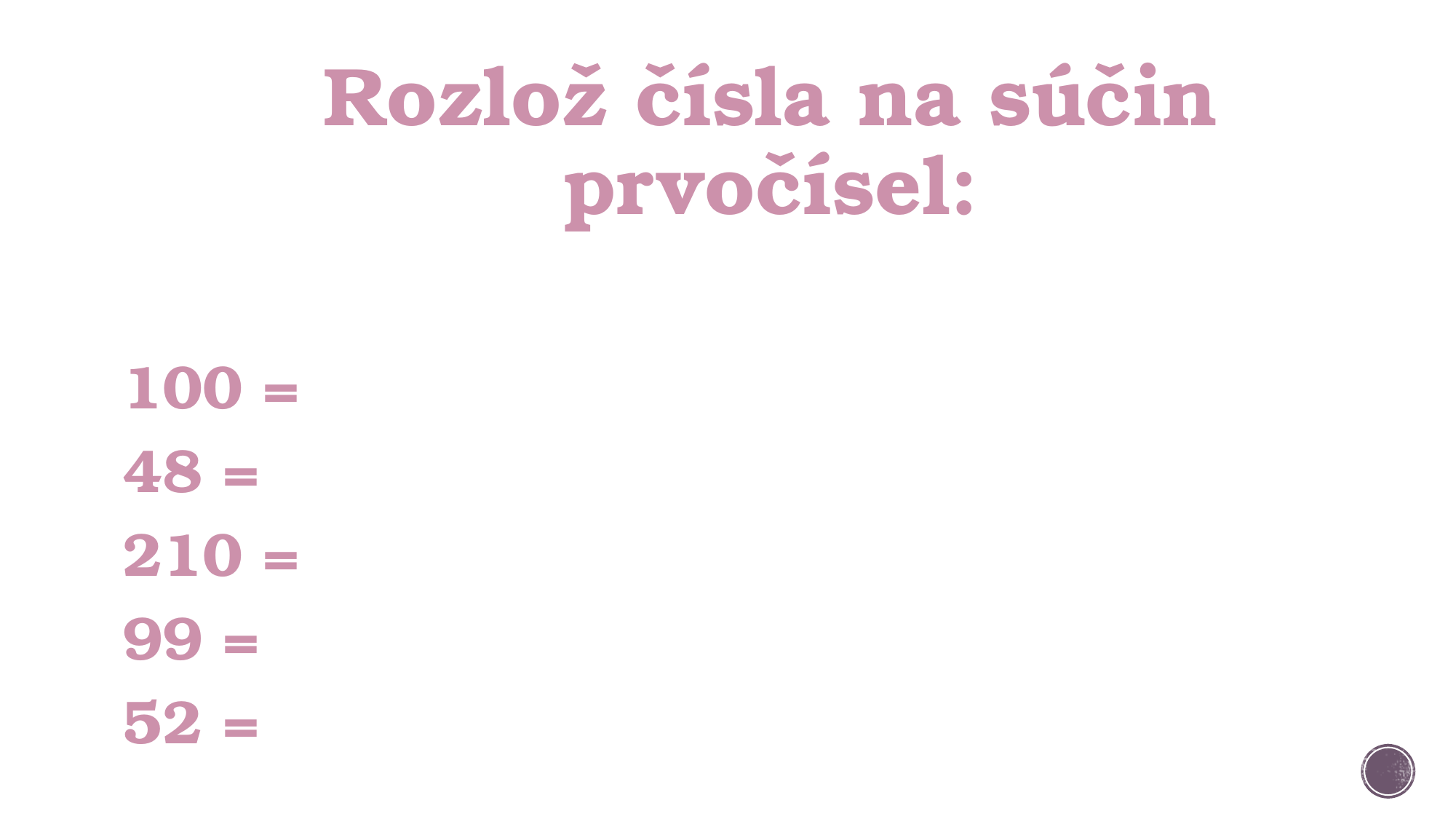

Rozlož čísla na súčin prvočísel:

100 =
48 =
210 =
99 =
52 =